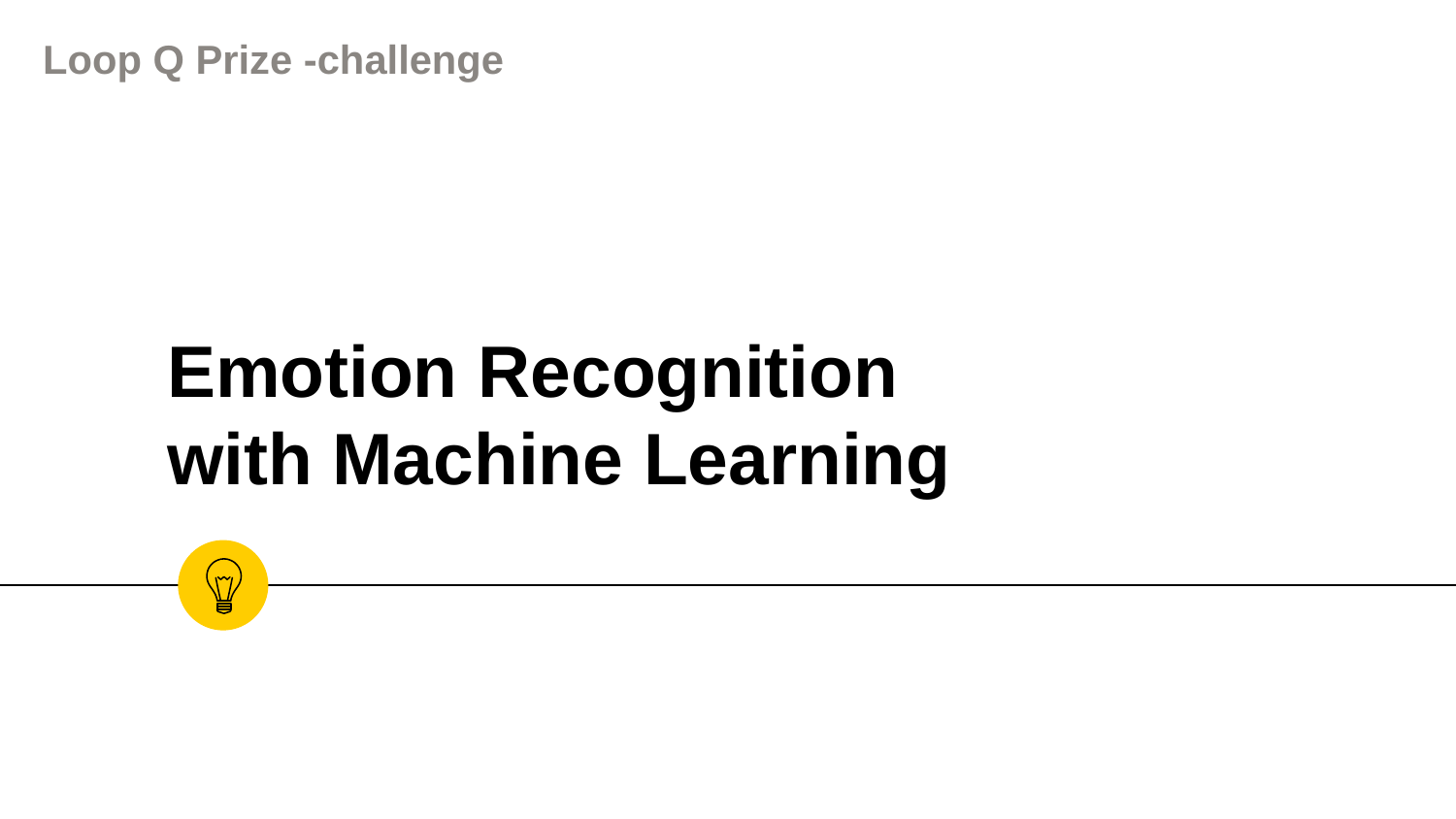

Loop Q Prize -challenge
# Emotion Recognition with Machine Learning